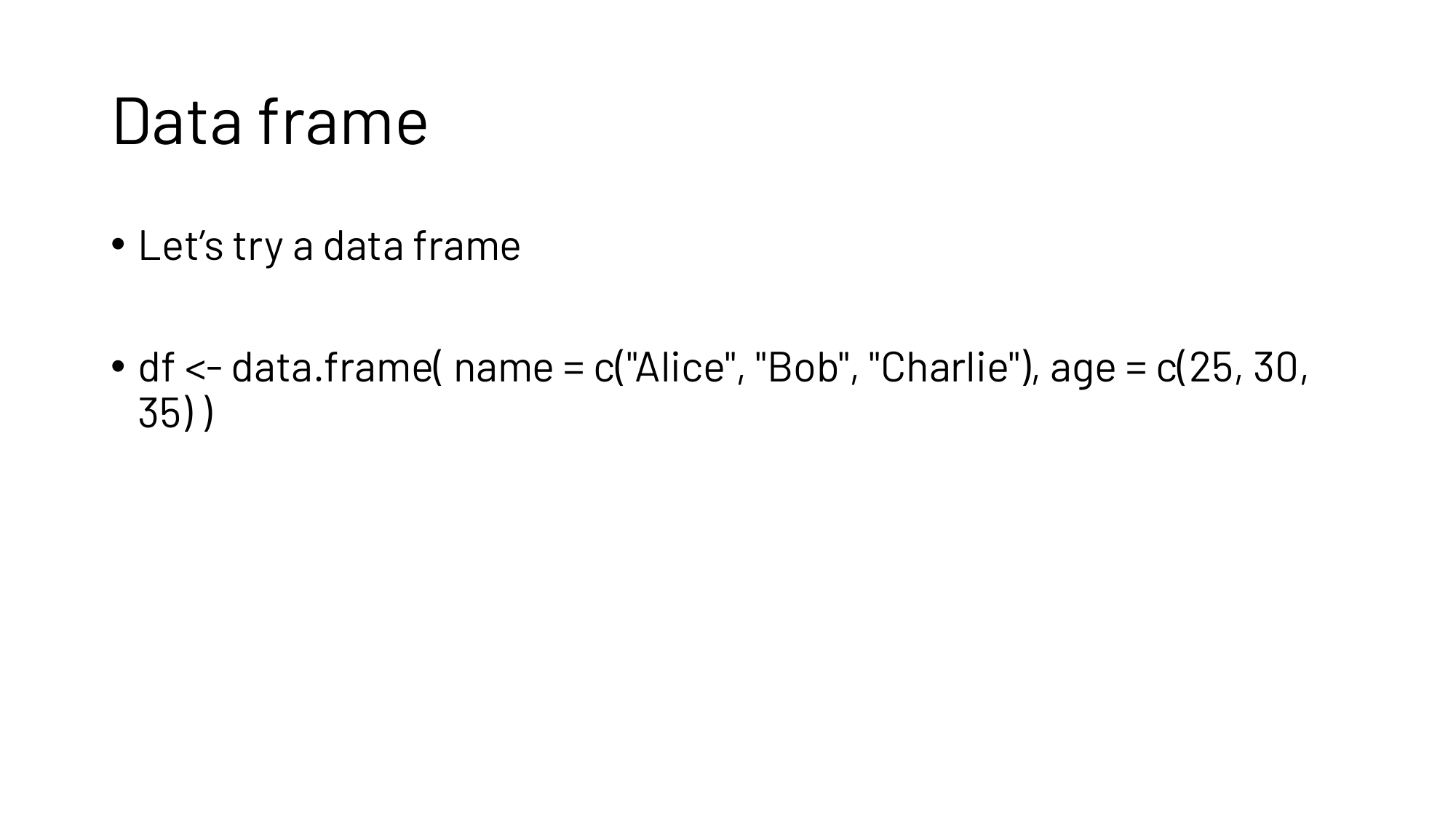

# Data frame
Let’s try a data frame

df <- data.frame( name = c("Alice", "Bob", "Charlie"), age = c(25, 30, 35) )